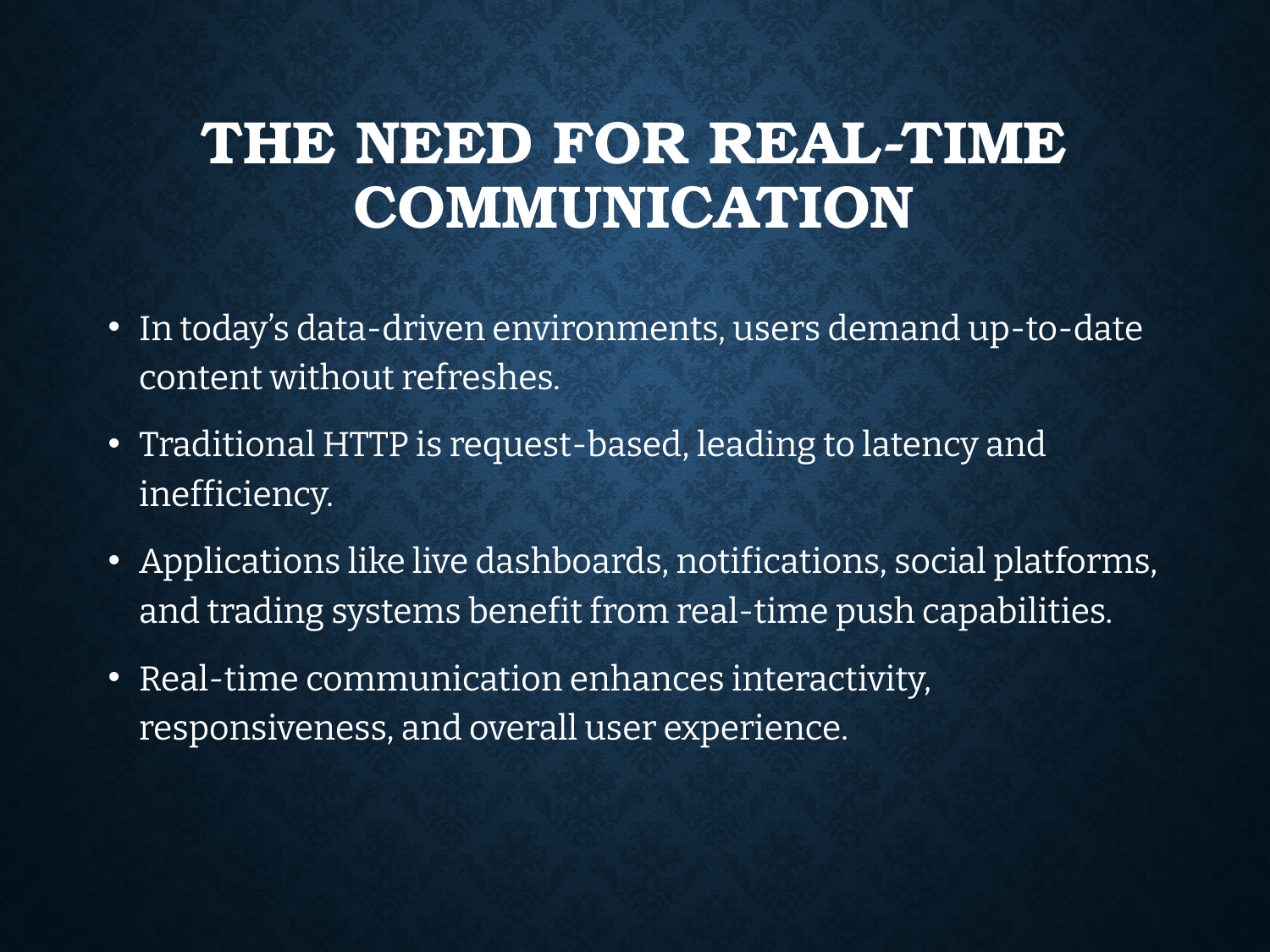

# The Need for Real-Time Communication
In today’s data-driven environments, users demand up-to-date content without refreshes.
Traditional HTTP is request-based, leading to latency and inefficiency.
Applications like live dashboards, notifications, social platforms, and trading systems benefit from real-time push capabilities.
Real-time communication enhances interactivity, responsiveness, and overall user experience.